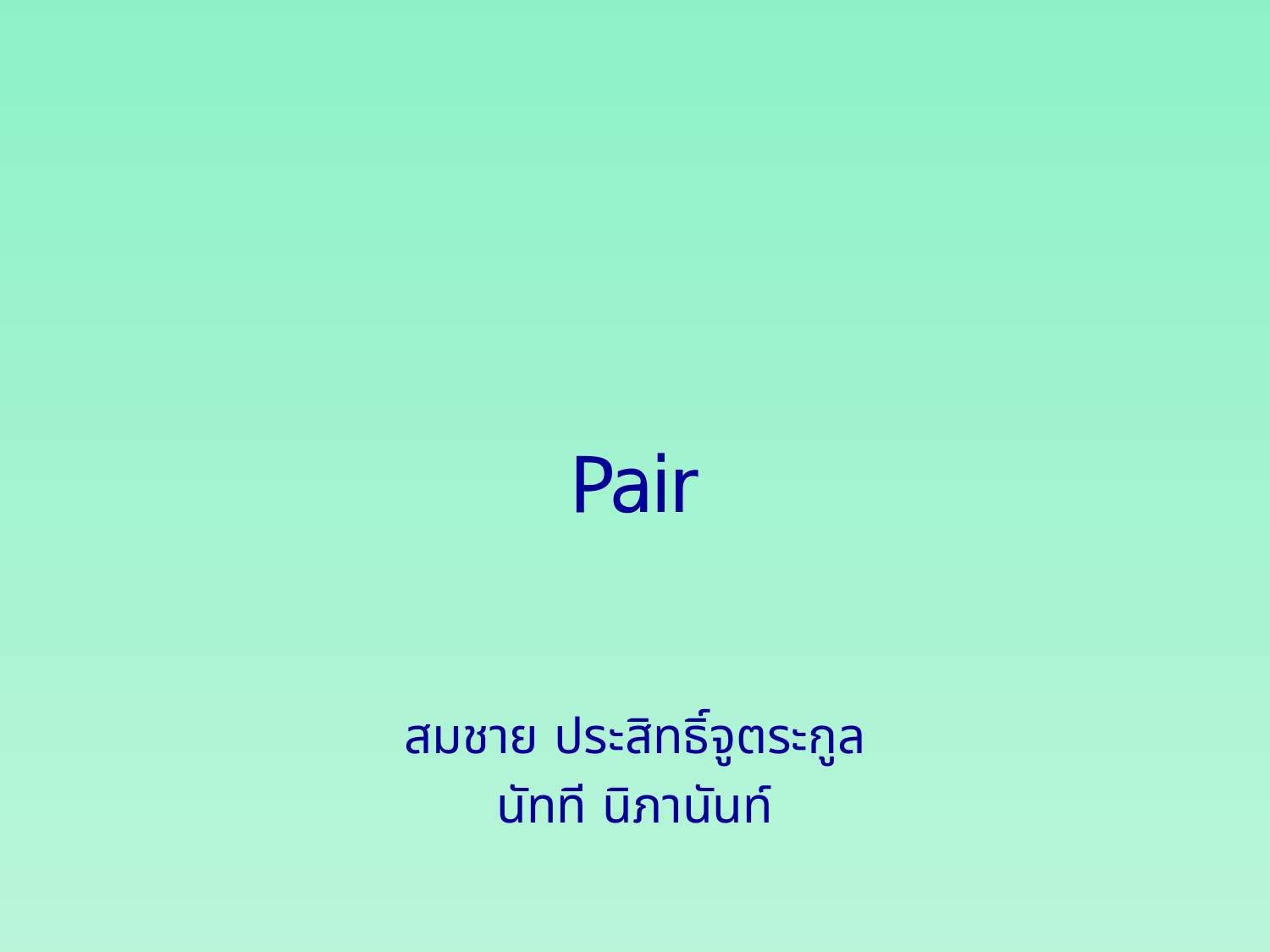

# Pair
สมชาย ประสิทธิ์จูตระกูล
นัทที นิภานันท์